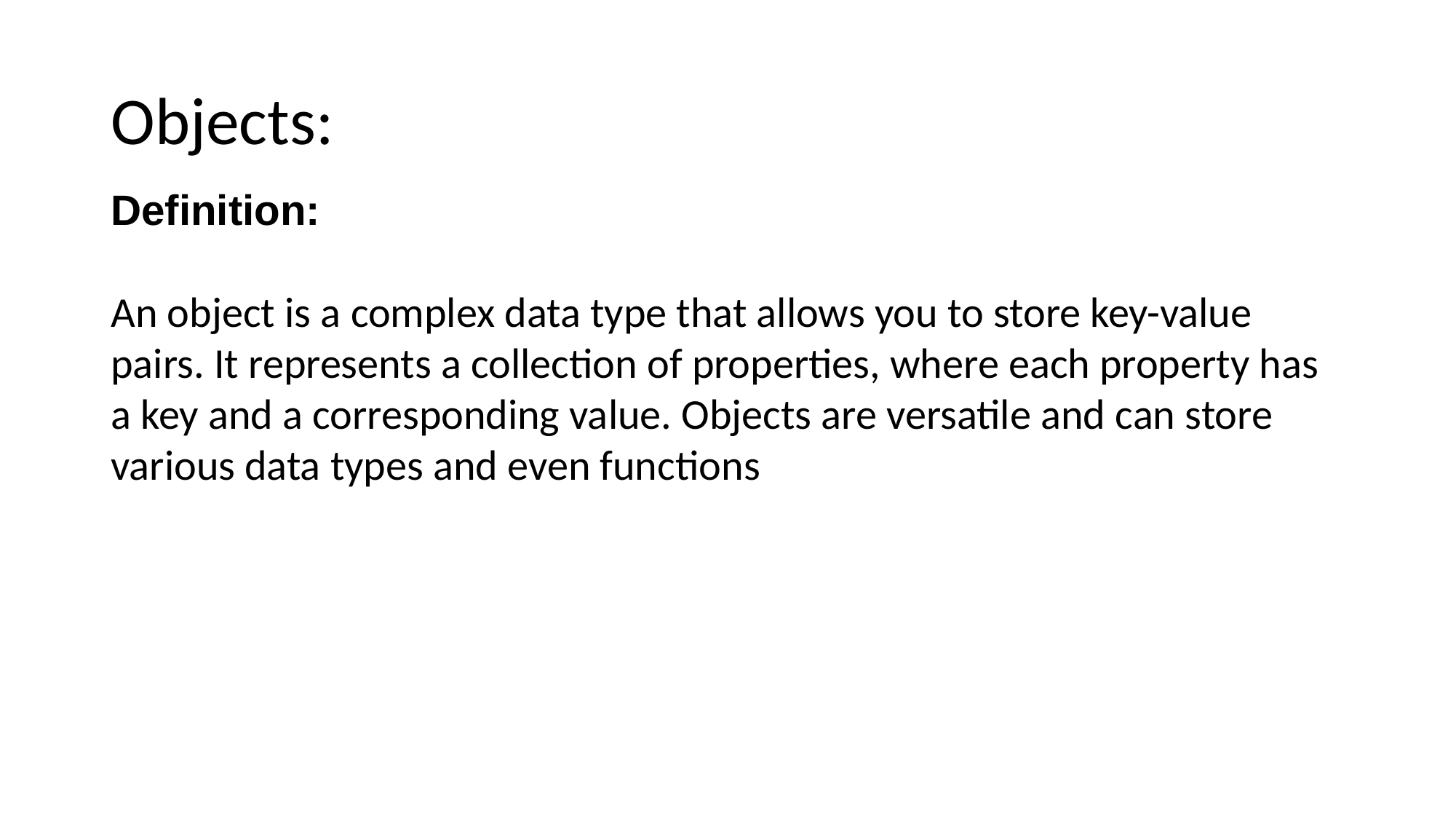

# Objects:
Definition:

An object is a complex data type that allows you to store key-value pairs. It represents a collection of properties, where each property has a key and a corresponding value. Objects are versatile and can store various data types and even functions